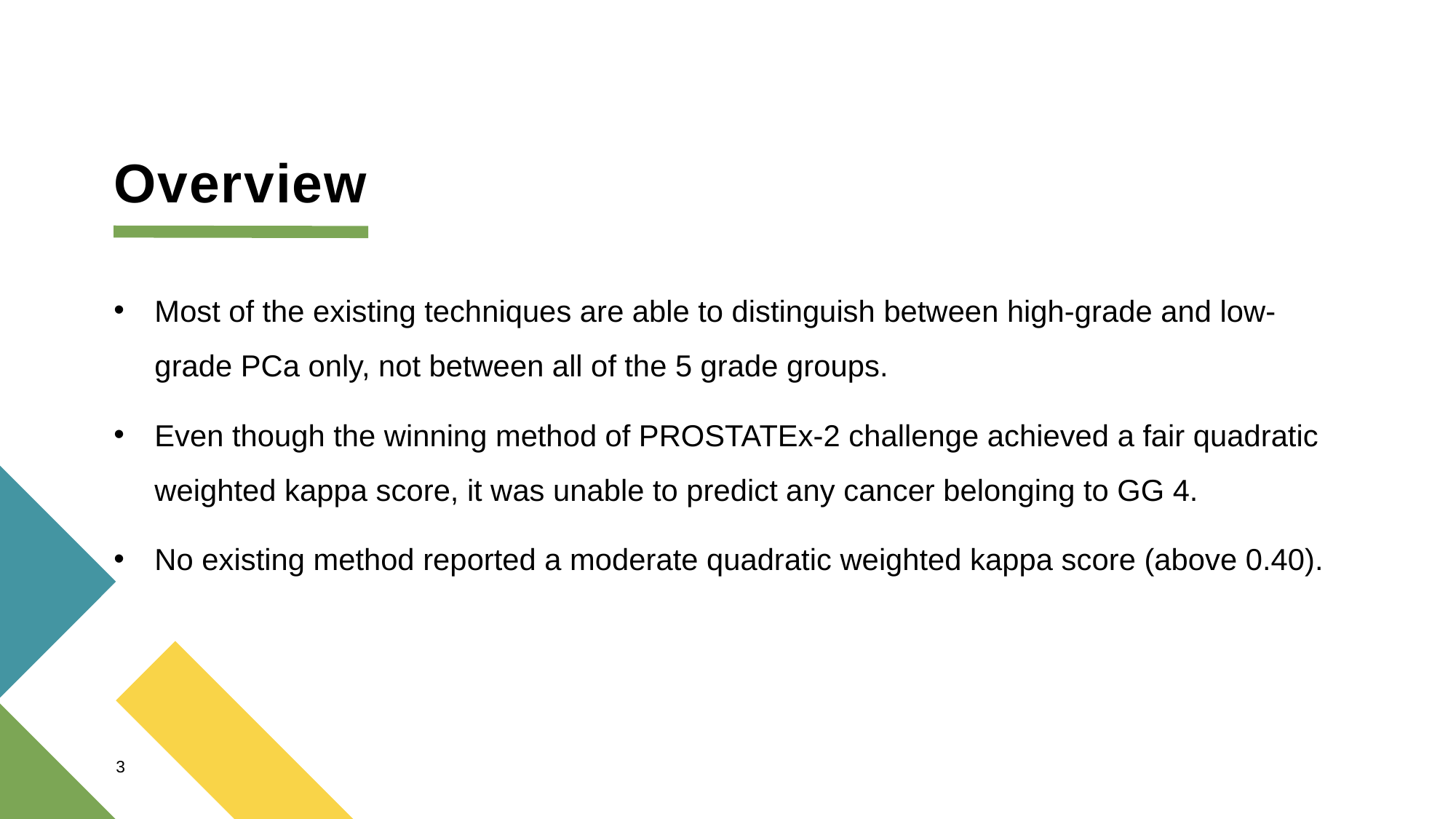

# Overview
Most of the existing techniques are able to distinguish between high-grade and low-grade PCa only, not between all of the 5 grade groups.
Even though the winning method of PROSTATEx-2 challenge achieved a fair quadratic weighted kappa score, it was unable to predict any cancer belonging to GG 4.
No existing method reported a moderate quadratic weighted kappa score (above 0.40).
3